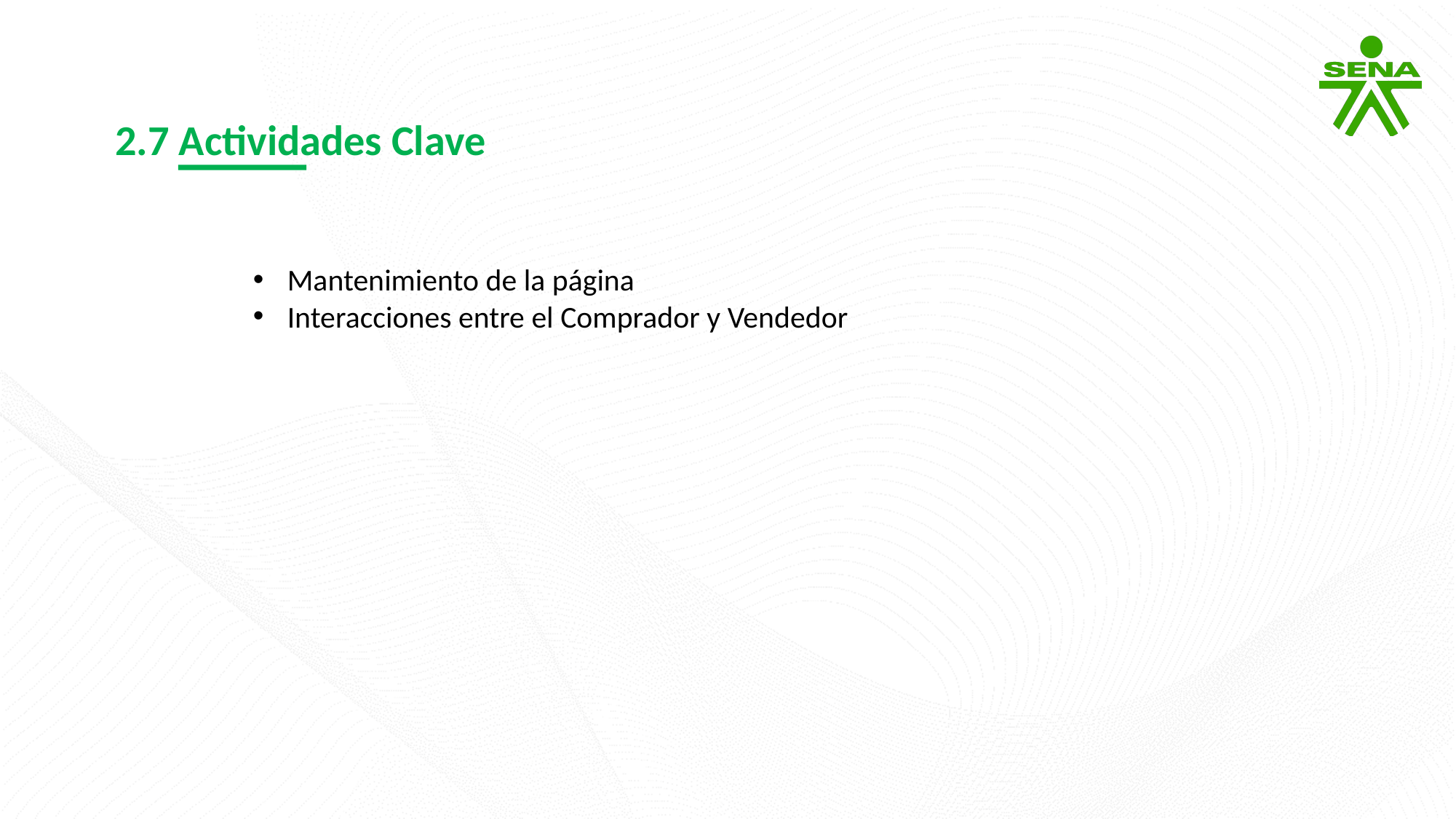

2.7 Actividades Clave

Mantenimiento de la página
Interacciones entre el Comprador y Vendedor